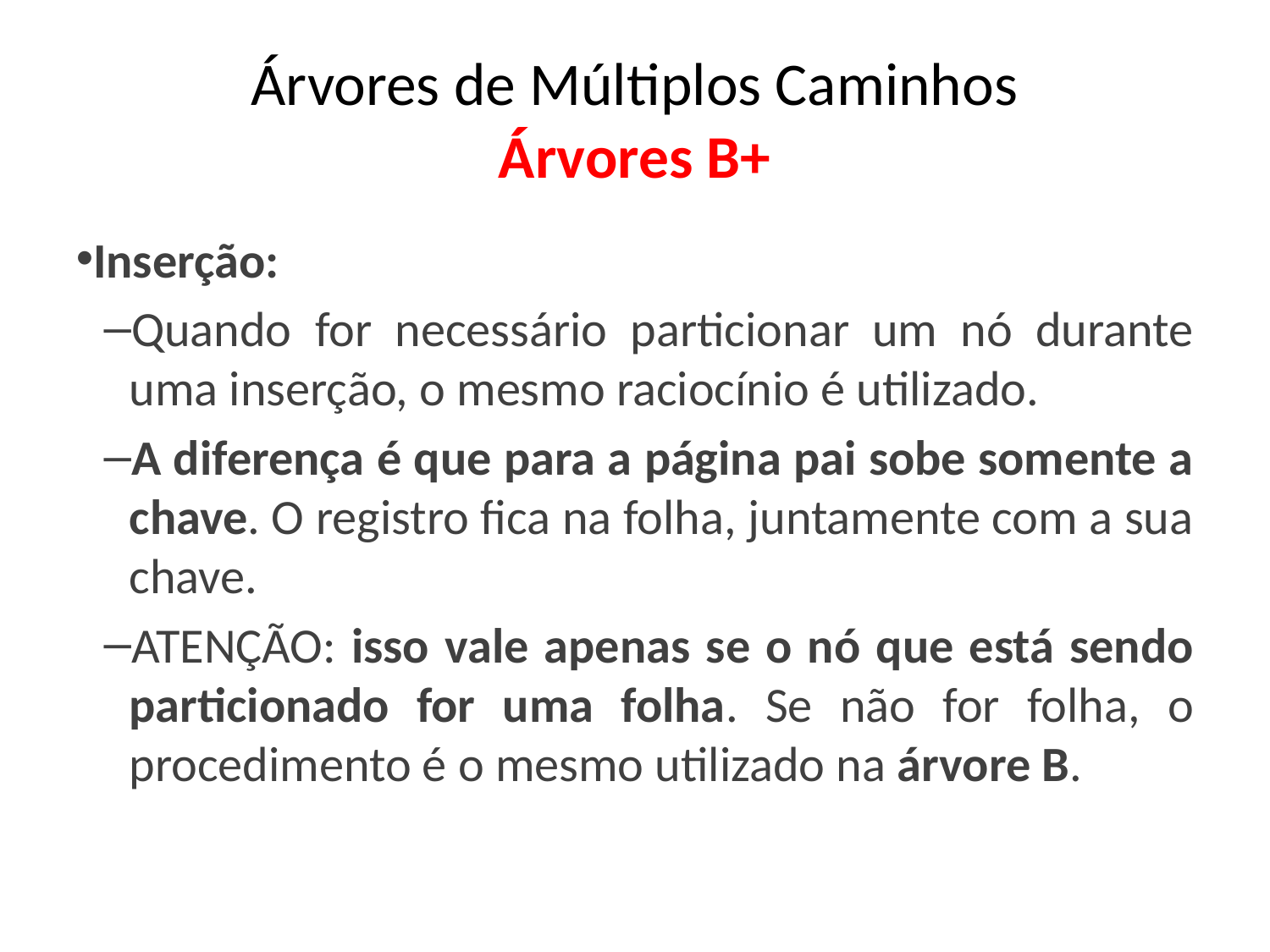

Árvores de Múltiplos Caminhos
Árvores B+
Inserção:
Quando for necessário particionar um nó durante uma inserção, o mesmo raciocínio é utilizado.
A diferença é que para a página pai sobe somente a chave. O registro fica na folha, juntamente com a sua chave.
ATENÇÃO: isso vale apenas se o nó que está sendo particionado for uma folha. Se não for folha, o procedimento é o mesmo utilizado na árvore B.